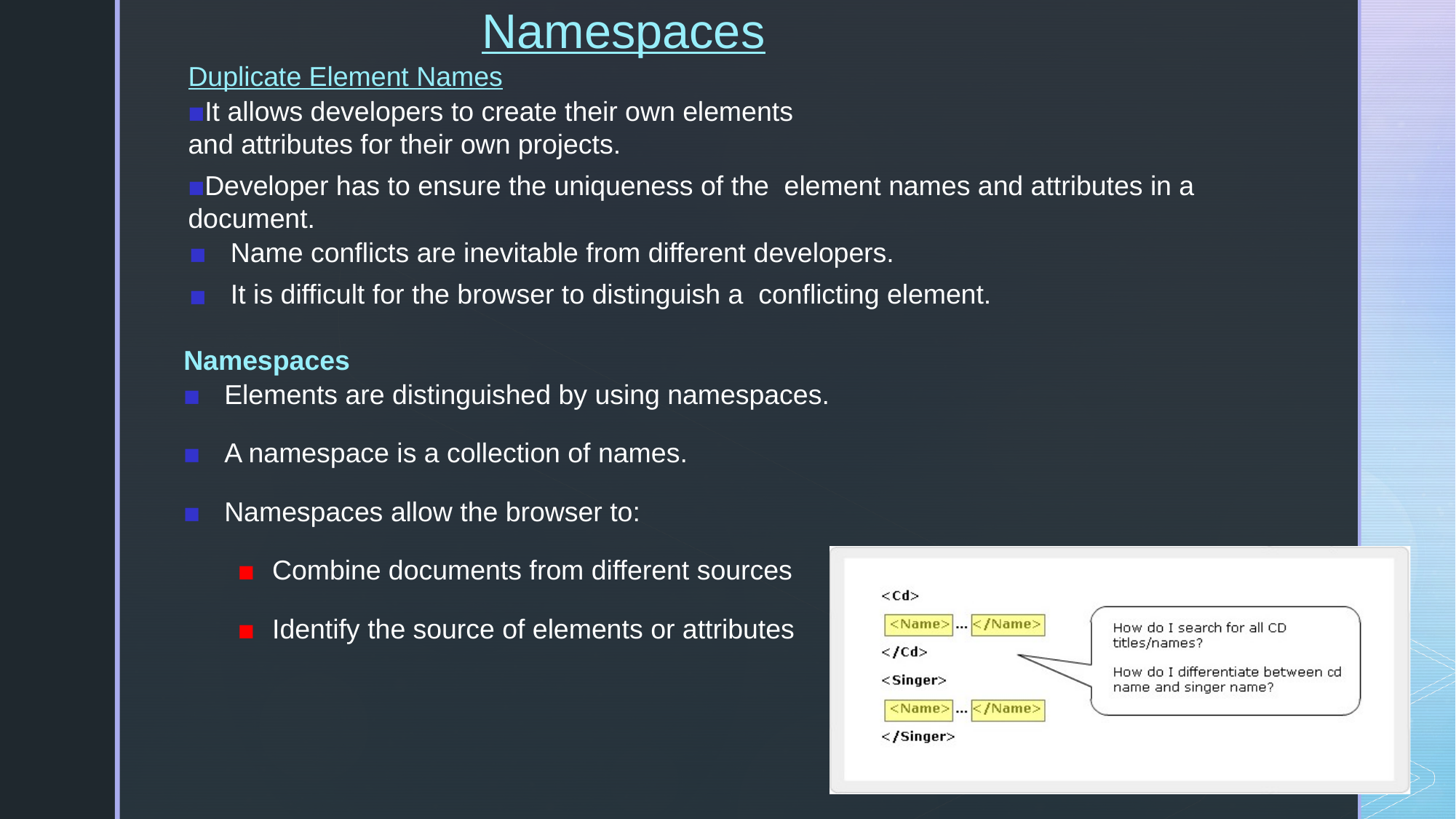

Namespaces
Duplicate Element Names
It allows developers to create their own elements
and attributes for their own projects.
Developer has to ensure the uniqueness of the  element names and attributes in a document.
Name conflicts are inevitable from different developers.
It is difficult for the browser to distinguish a  conflicting element.

Namespaces
Elements are distinguished by using namespaces.
A namespace is a collection of names.
Namespaces allow the browser to:
Combine documents from different sources
Identify the source of elements or attributes